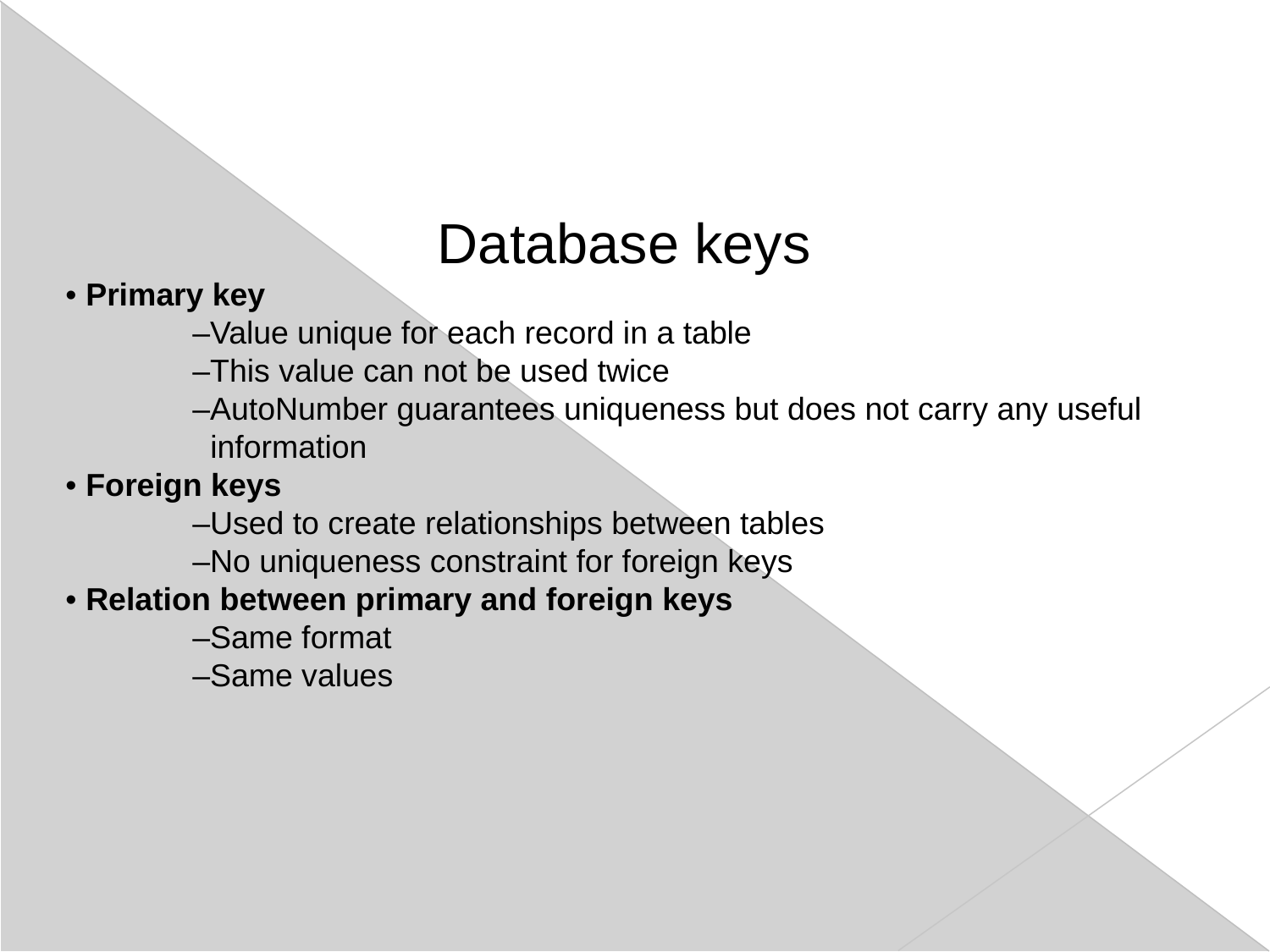

Database keys
• Primary key
	–Value unique for each record in a table
	–This value can not be used twice
	–AutoNumber guarantees uniqueness but does not carry any useful 	  information
• Foreign keys
	–Used to create relationships between tables
	–No uniqueness constraint for foreign keys
• Relation between primary and foreign keys
	–Same format
	–Same values